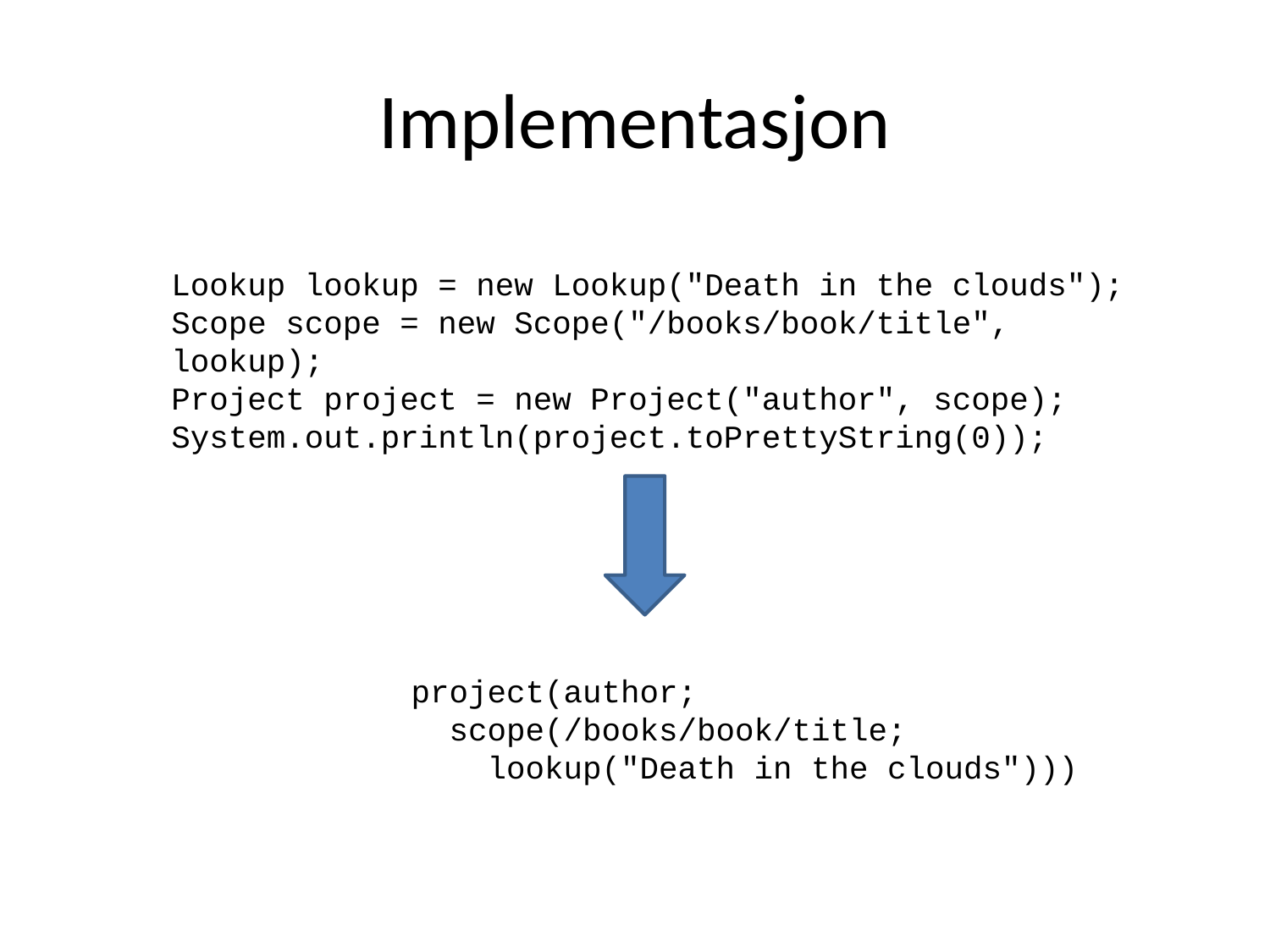

# Implementasjon
Lookup lookup = new Lookup("Death in the clouds");
Scope scope = new Scope("/books/book/title", lookup);
Project project = new Project("author", scope);
System.out.println(project.toPrettyString(0));

project(author;
  scope(/books/book/title;
    lookup("Death in the clouds")))